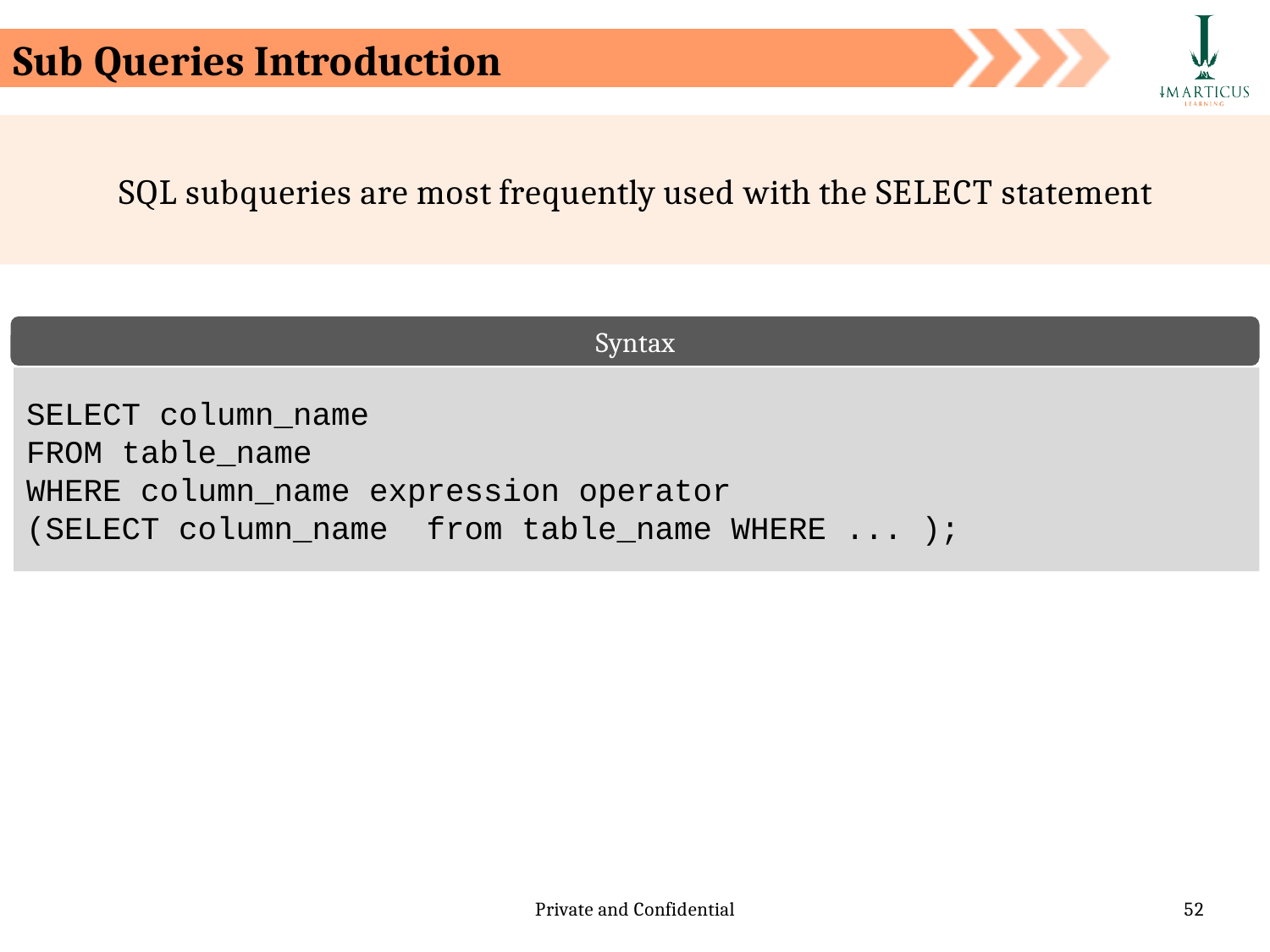

Sub Queries Introduction

SQL subqueries are most frequently used with the SELECT statement
Syntax
SELECT column_name
FROM table_name
WHERE column_name expression operator
(SELECT column_name  from table_name WHERE ... );